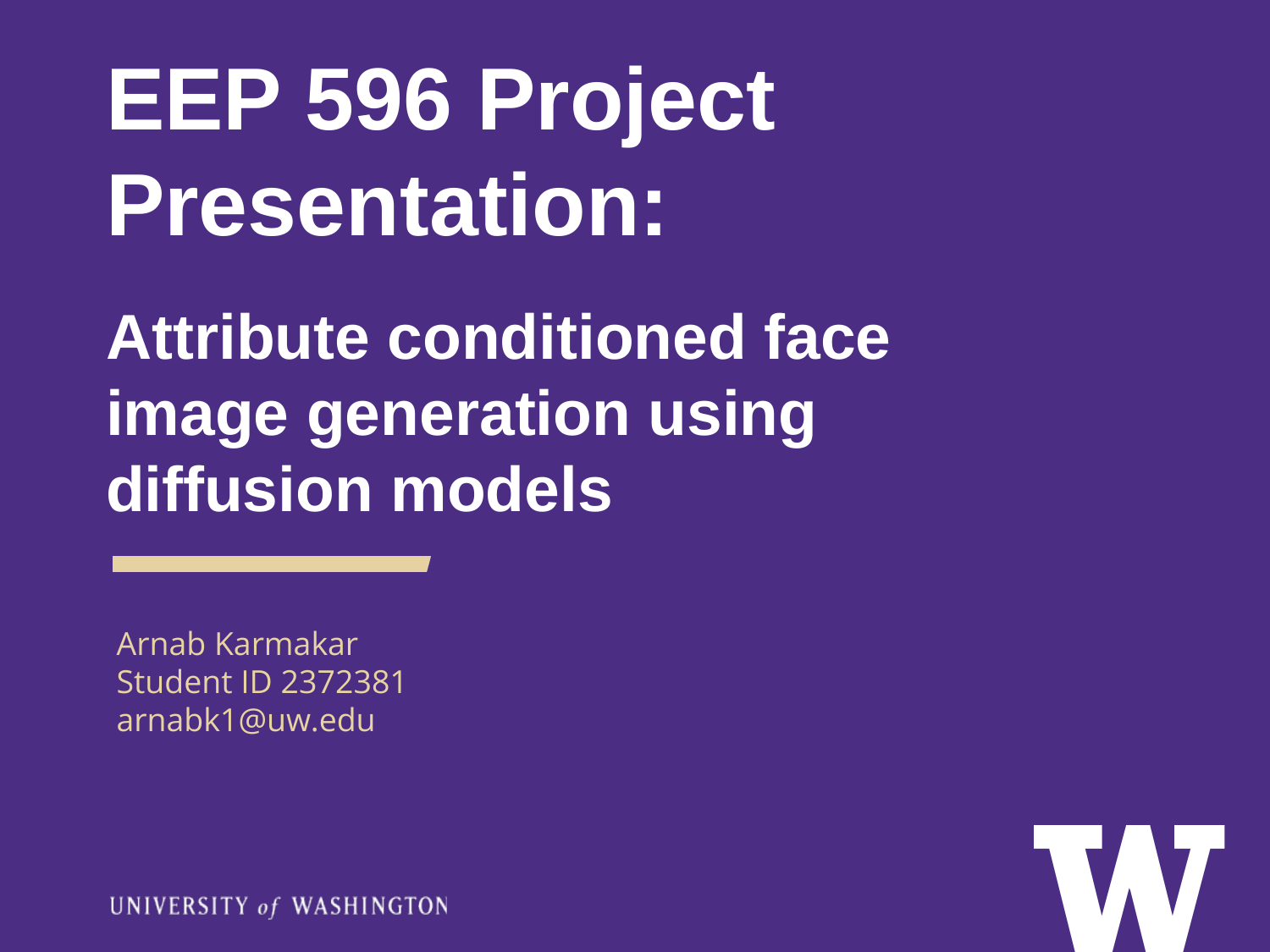

# EEP 596 Project Presentation: Attribute conditioned face image generation using diffusion models
Arnab Karmakar
Student ID 2372381
arnabk1@uw.edu